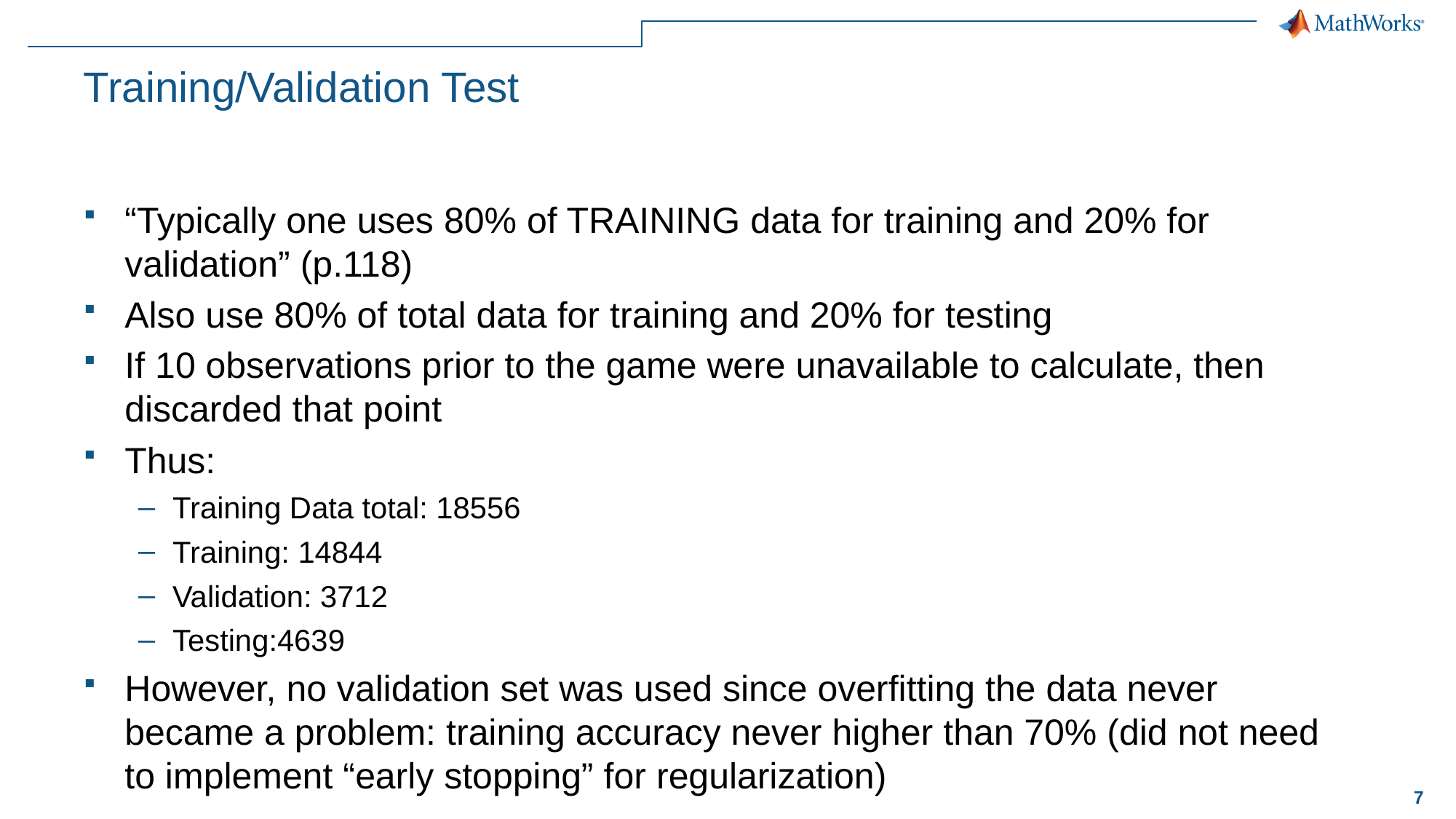

# Training/Validation Test
“Typically one uses 80% of TRAINING data for training and 20% for validation” (p.118)
Also use 80% of total data for training and 20% for testing
If 10 observations prior to the game were unavailable to calculate, then discarded that point
Thus:
Training Data total: 18556
Training: 14844
Validation: 3712
Testing:4639
However, no validation set was used since overfitting the data never became a problem: training accuracy never higher than 70% (did not need to implement “early stopping” for regularization)